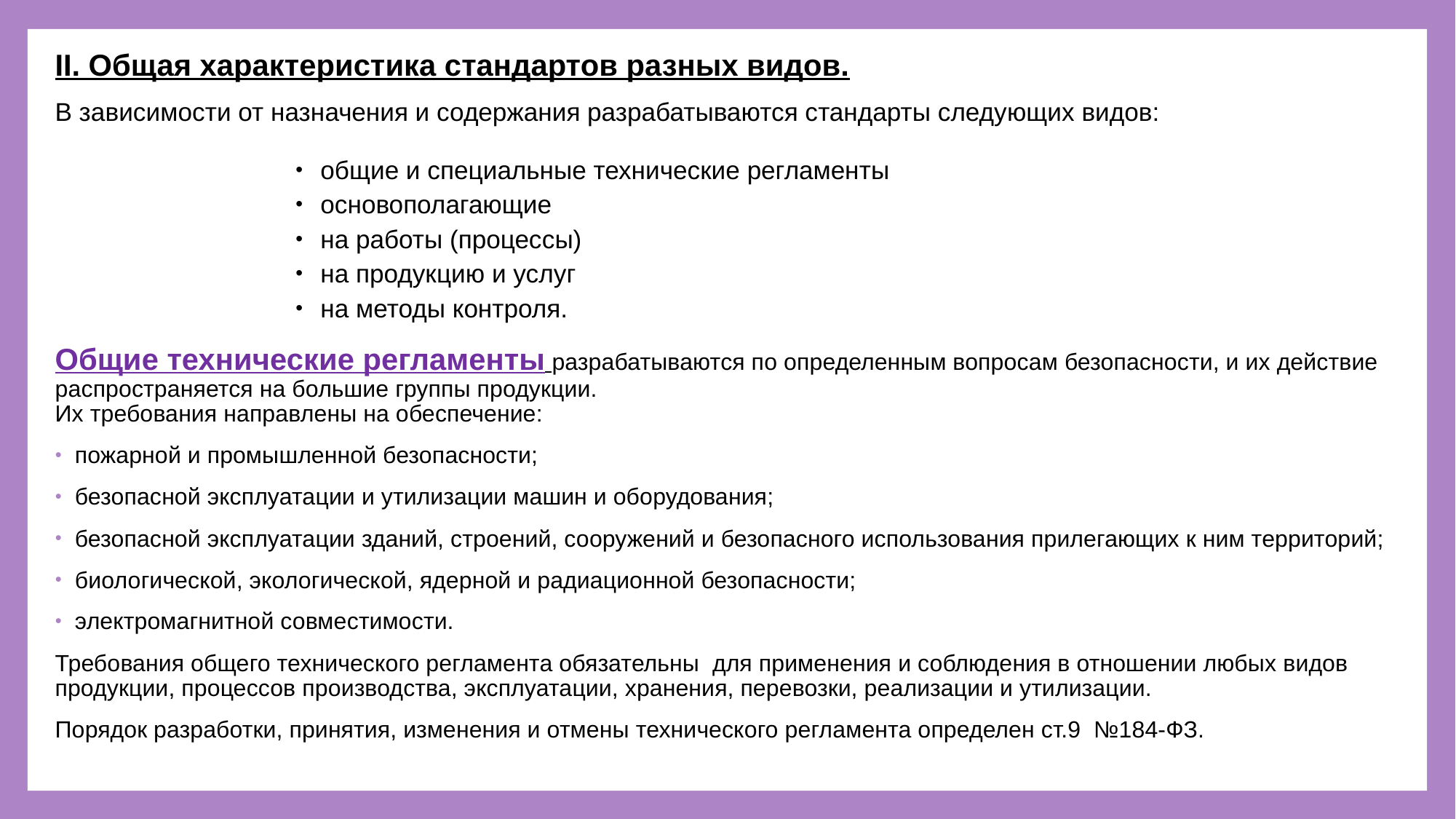

#
II. Общая характеристика стандартов разных видов.
В зависимости от назначения и содержания разрабатываются стандарты следующих видов:
общие и специальные технические регламенты
основополагающие
на работы (процессы)
на продукцию и услуг
на методы контроля.
Общие технические регламенты разрабатываются по определенным вопросам безопасности, и их действие распространяется на большие группы продукции.
Их требования направлены на обеспечение:
пожарной и промышленной безопасности;
безопасной эксплуатации и утилизации машин и оборудования;
безопасной эксплуатации зданий, строений, сооружений и безопасного использования прилегающих к ним территорий;
биологической, экологической, ядерной и радиационной безопасности;
электромагнитной совместимости.
Требования общего технического регламента обязательны  для применения и соблюдения в отношении любых видов продукции, процессов производства, эксплуатации, хранения, перевозки, реализации и утилизации.
Порядок разработки, принятия, изменения и отмены технического регламента определен ст.9  №184-ФЗ.